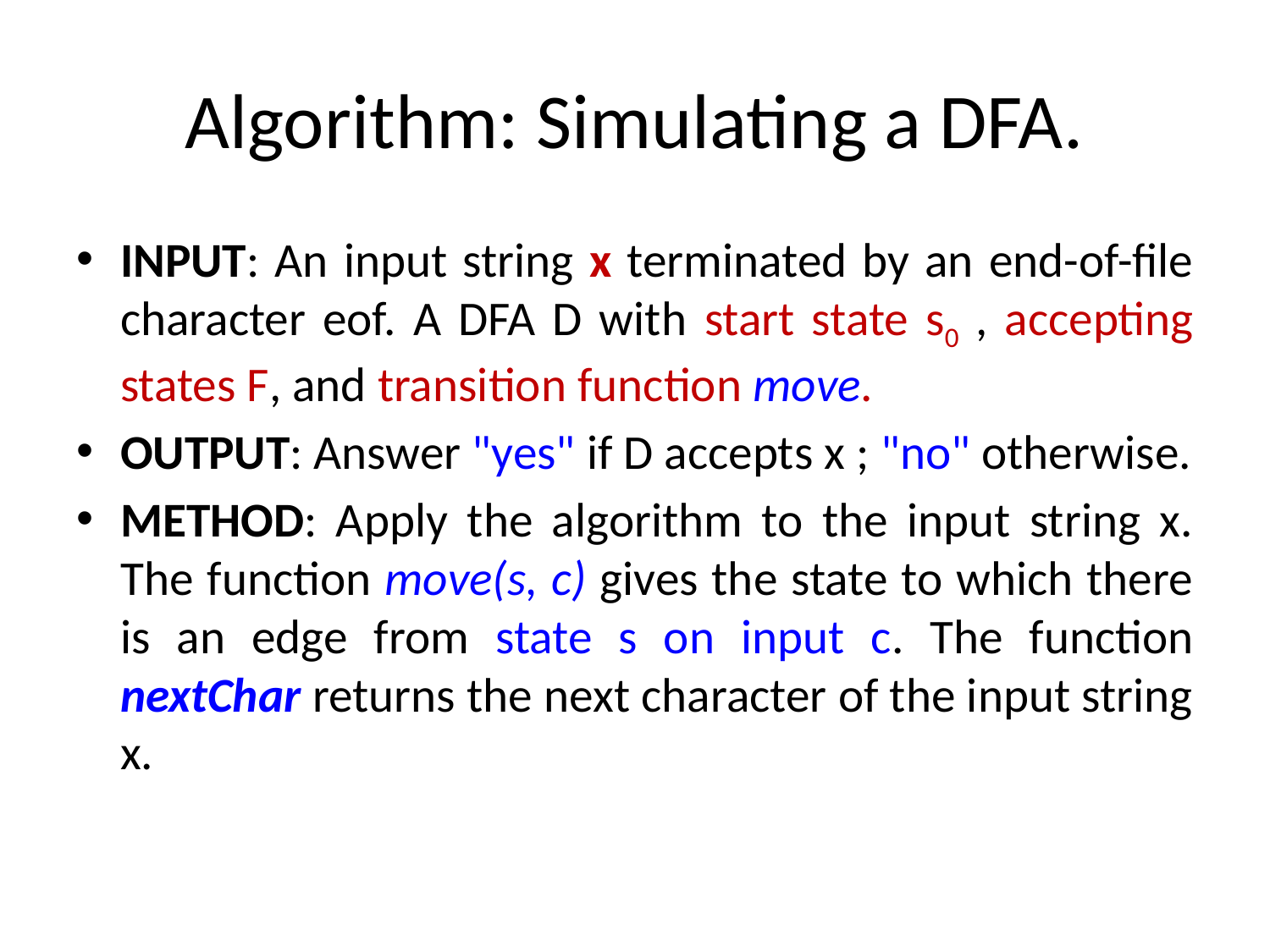

# Algorithm: Simulating a DFA.
INPUT: An input string x terminated by an end-of-file character eof. A DFA D with start state s0 , accepting states F, and transition function move.
OUTPUT: Answer "yes" if D accepts x ; "no" otherwise.
METHOD: Apply the algorithm to the input string x. The function move(s, c) gives the state to which there is an edge from state s on input c. The function nextChar returns the next character of the input string x.